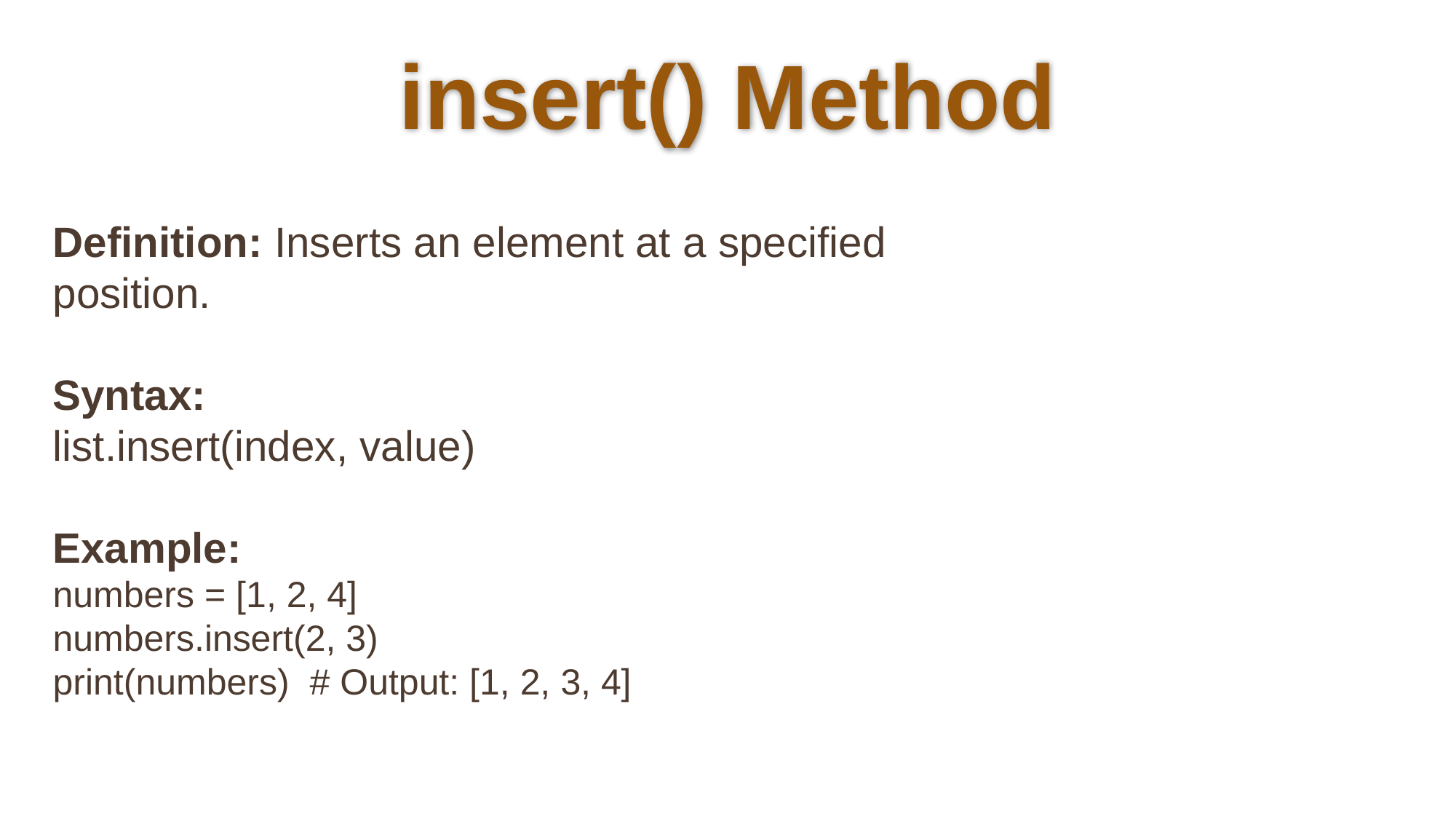

# insert() Method
Definition: Inserts an element at a specified position.

Syntax:
list.insert(index, value)

Example:
numbers = [1, 2, 4]
numbers.insert(2, 3)
print(numbers)  # Output: [1, 2, 3, 4]